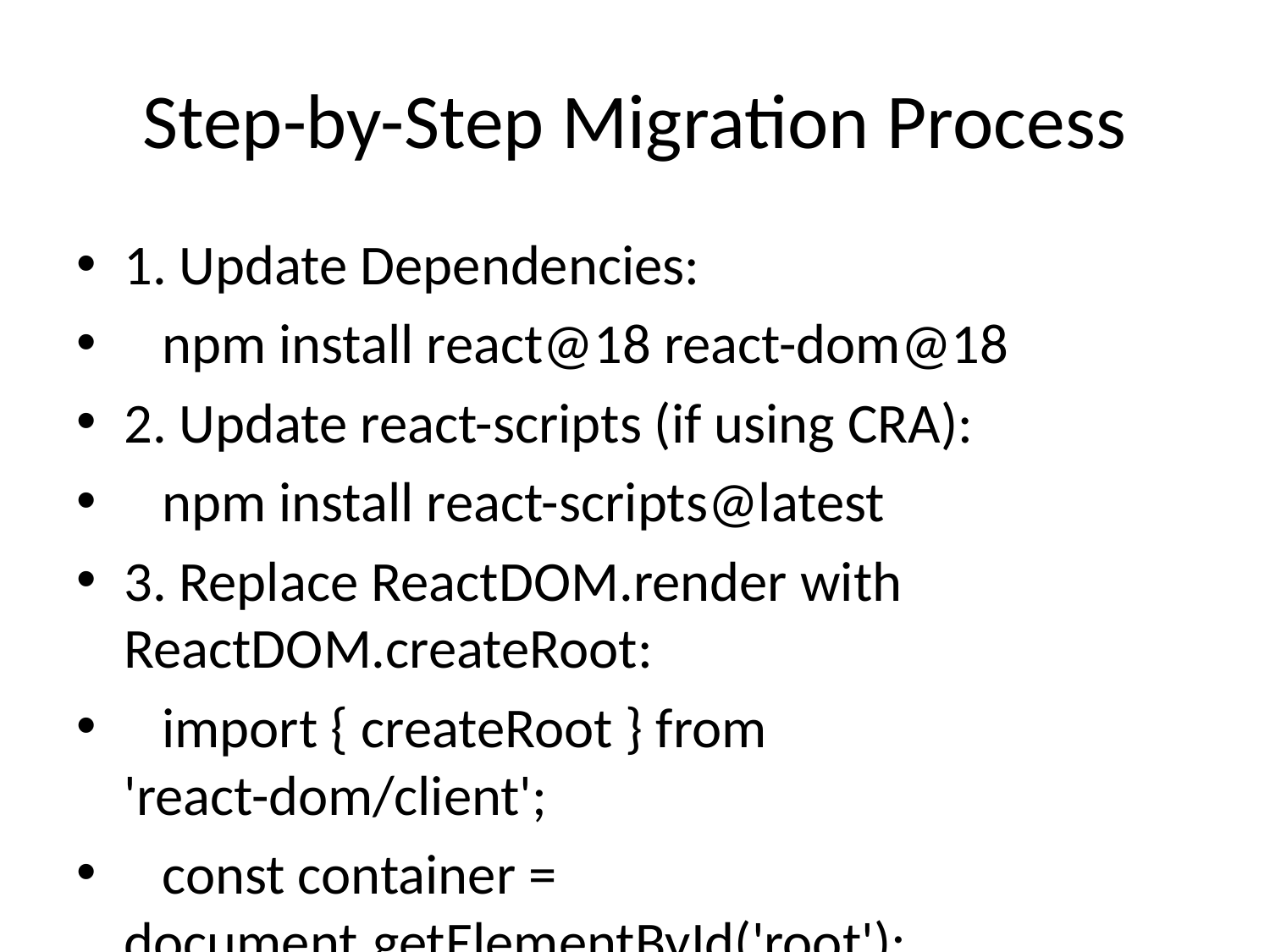

# Step-by-Step Migration Process
1. Update Dependencies:
   npm install react@18 react-dom@18
2. Update react-scripts (if using CRA):
   npm install react-scripts@latest
3. Replace ReactDOM.render with ReactDOM.createRoot:
   import { createRoot } from 'react-dom/client';
   const container = document.getElementById('root');
   const root = createRoot(container);
   root.render(<App />);